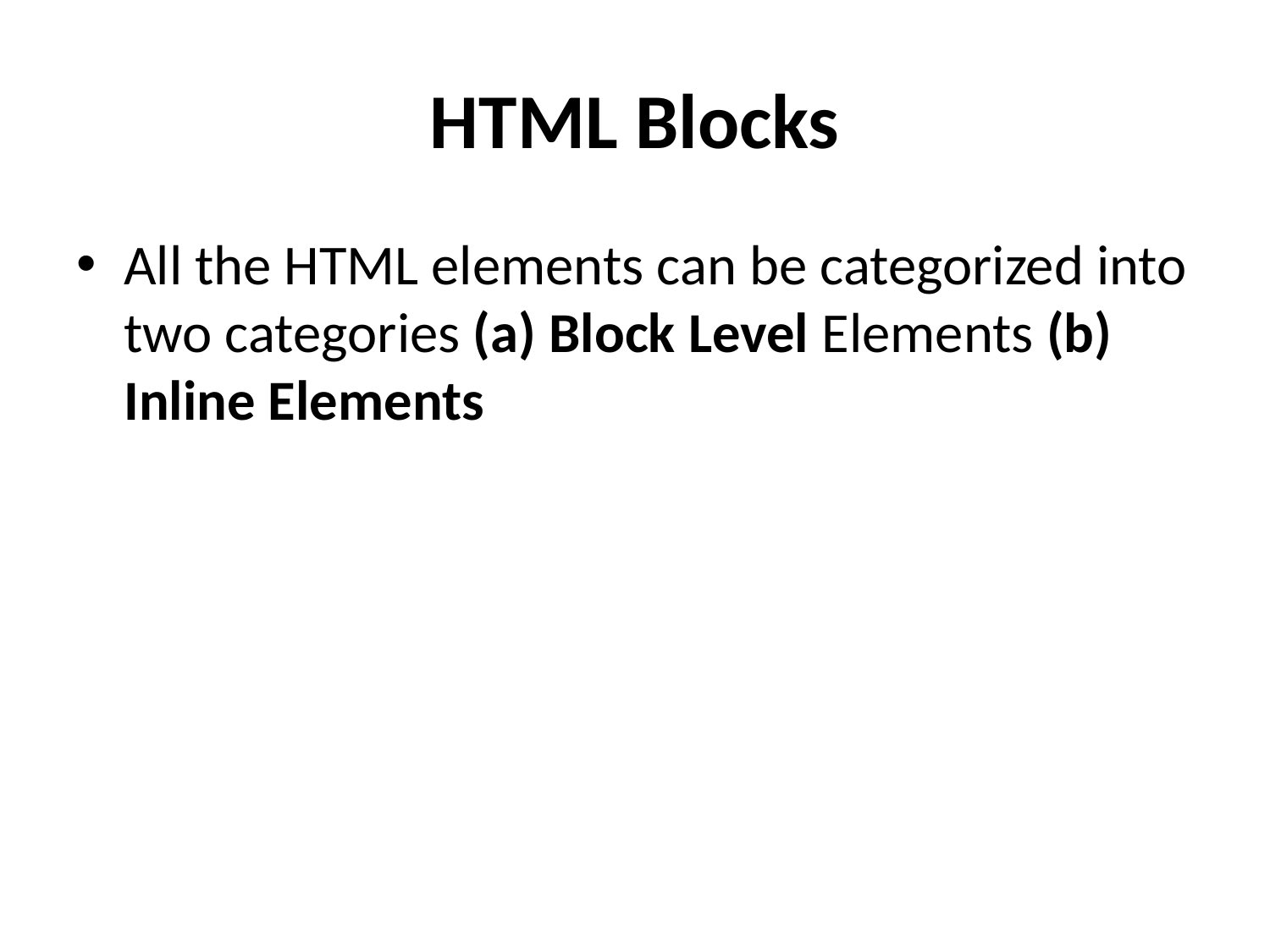

# HTML Blocks
All the HTML elements can be categorized into two categories (a) Block Level Elements (b) Inline Elements